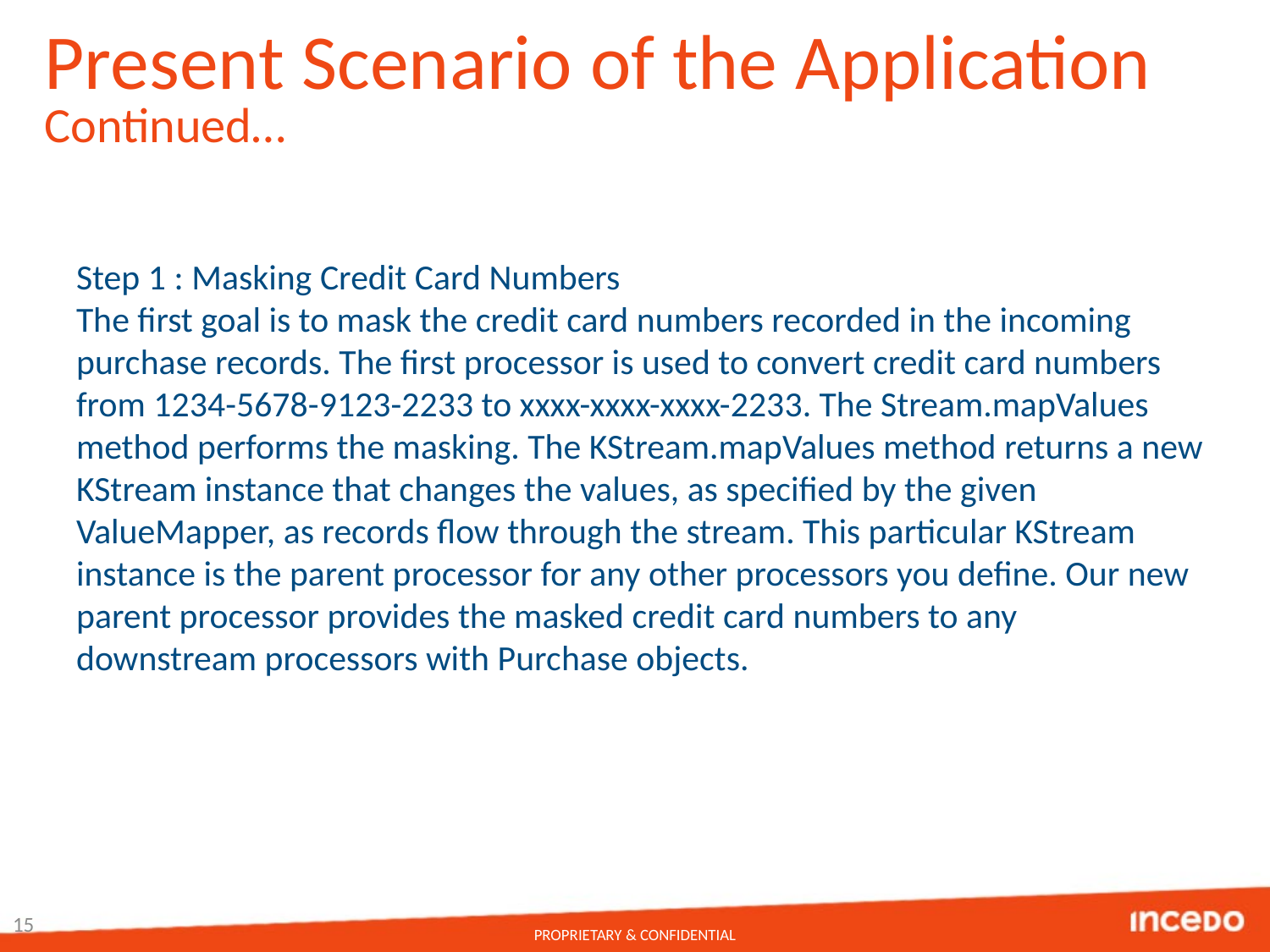

Present Scenario of the Application

Continued…

Step 1 : Masking Credit Card Numbers
The first goal is to mask the credit card numbers recorded in the incoming purchase records. The first processor is used to convert credit card numbers from 1234-5678-9123-2233 to xxxx-xxxx-xxxx-2233. The Stream.mapValues method performs the masking. The KStream.mapValues method returns a new KStream instance that changes the values, as specified by the given ValueMapper, as records flow through the stream. This particular KStream instance is the parent processor for any other processors you define. Our new parent processor provides the masked credit card numbers to any downstream processors with Purchase objects.

15